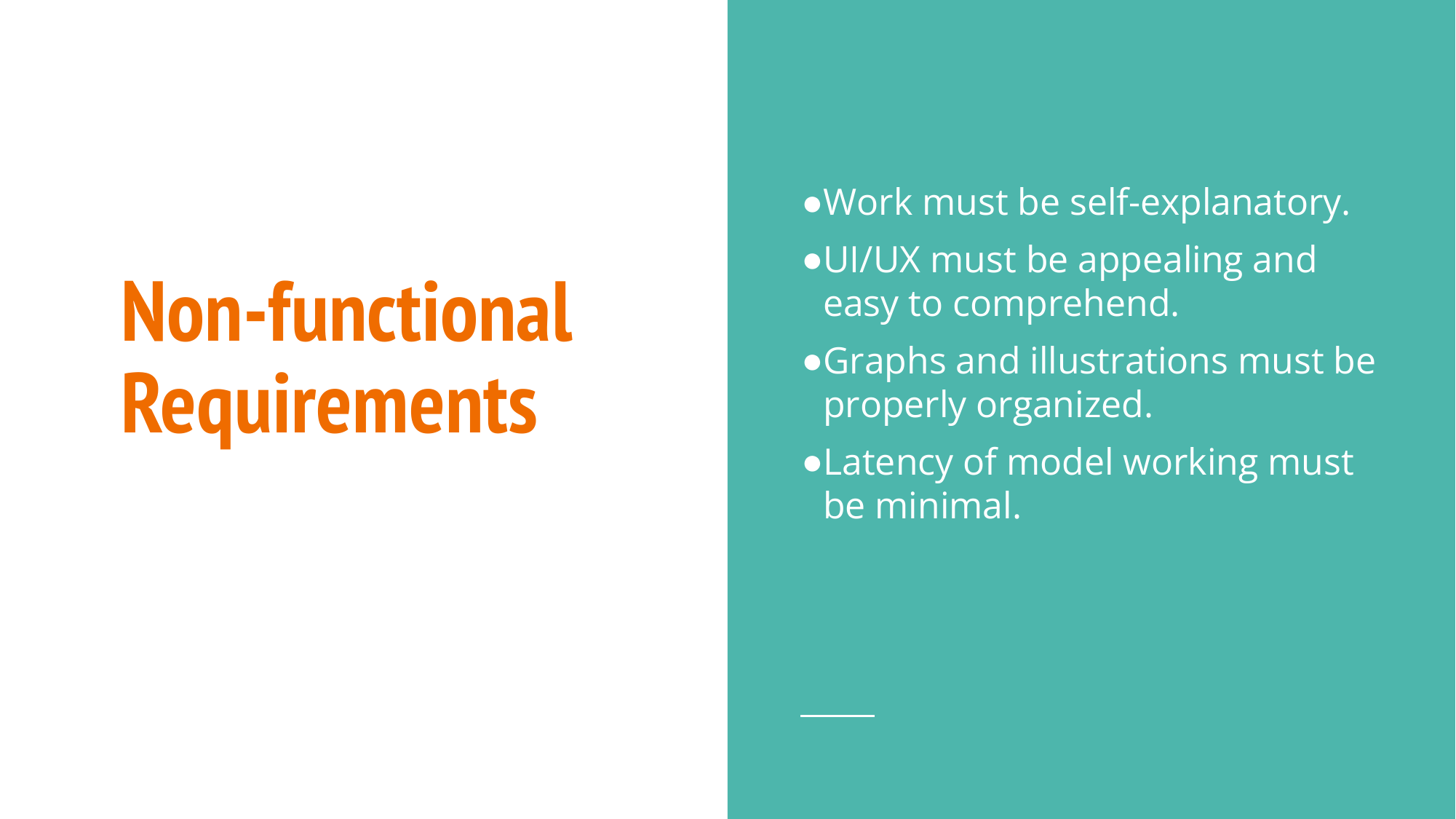

Work must be self-explanatory.
UI/UX must be appealing and easy to comprehend.
Graphs and illustrations must be properly organized.
Latency of model working must be minimal.
# Non-functional Requirements